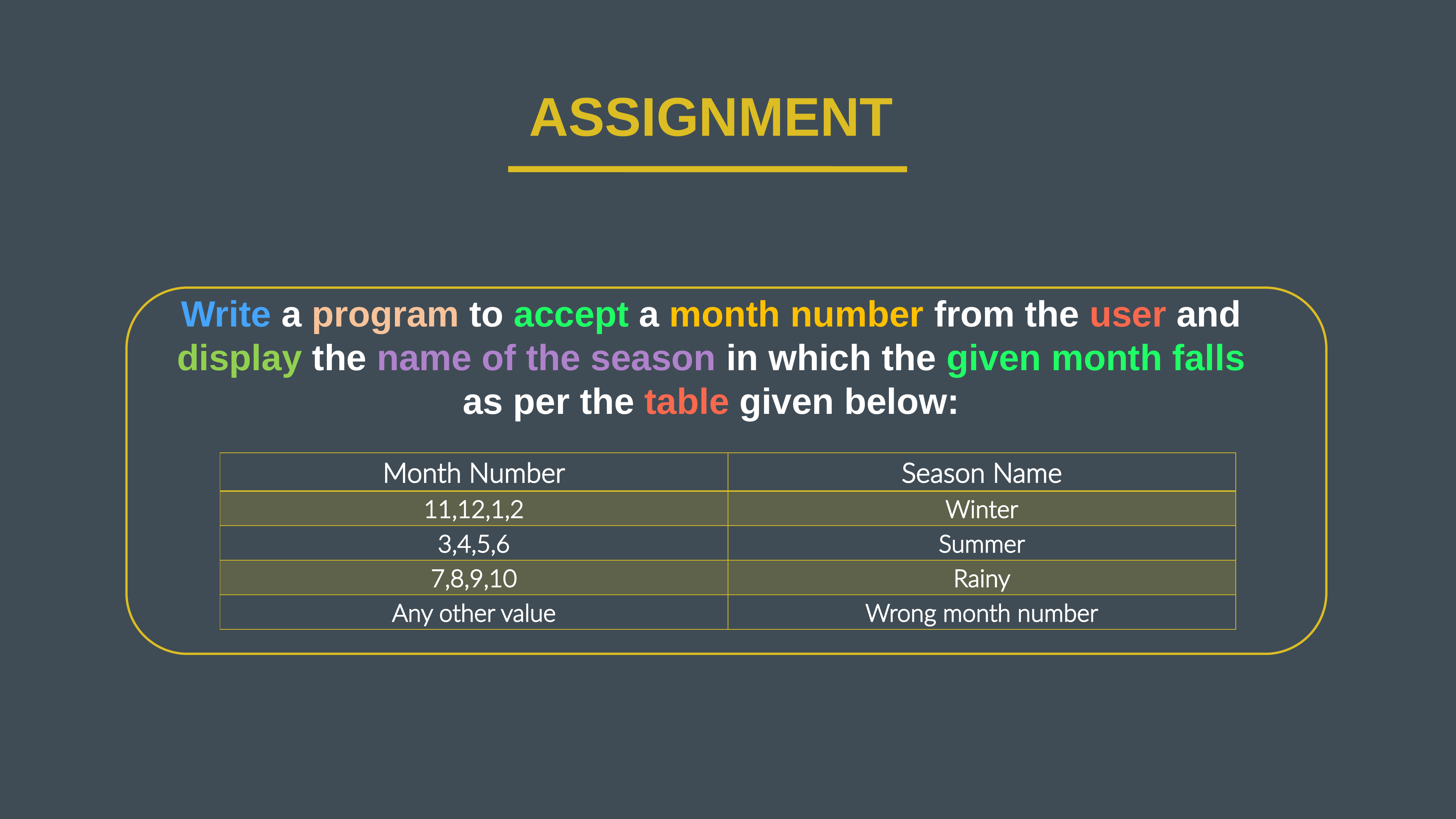

ASSIGNMENT

Write a program to accept a month number from the user and display the name of the season in which the given month falls as per the table given below:

| Month Number | Season Name |
| --- | --- |
| 11,12,1,2 | Winter |
| 3,4,5,6 | Summer |
| 7,8,9,10 | Rainy |
| Any other value | Wrong month number |